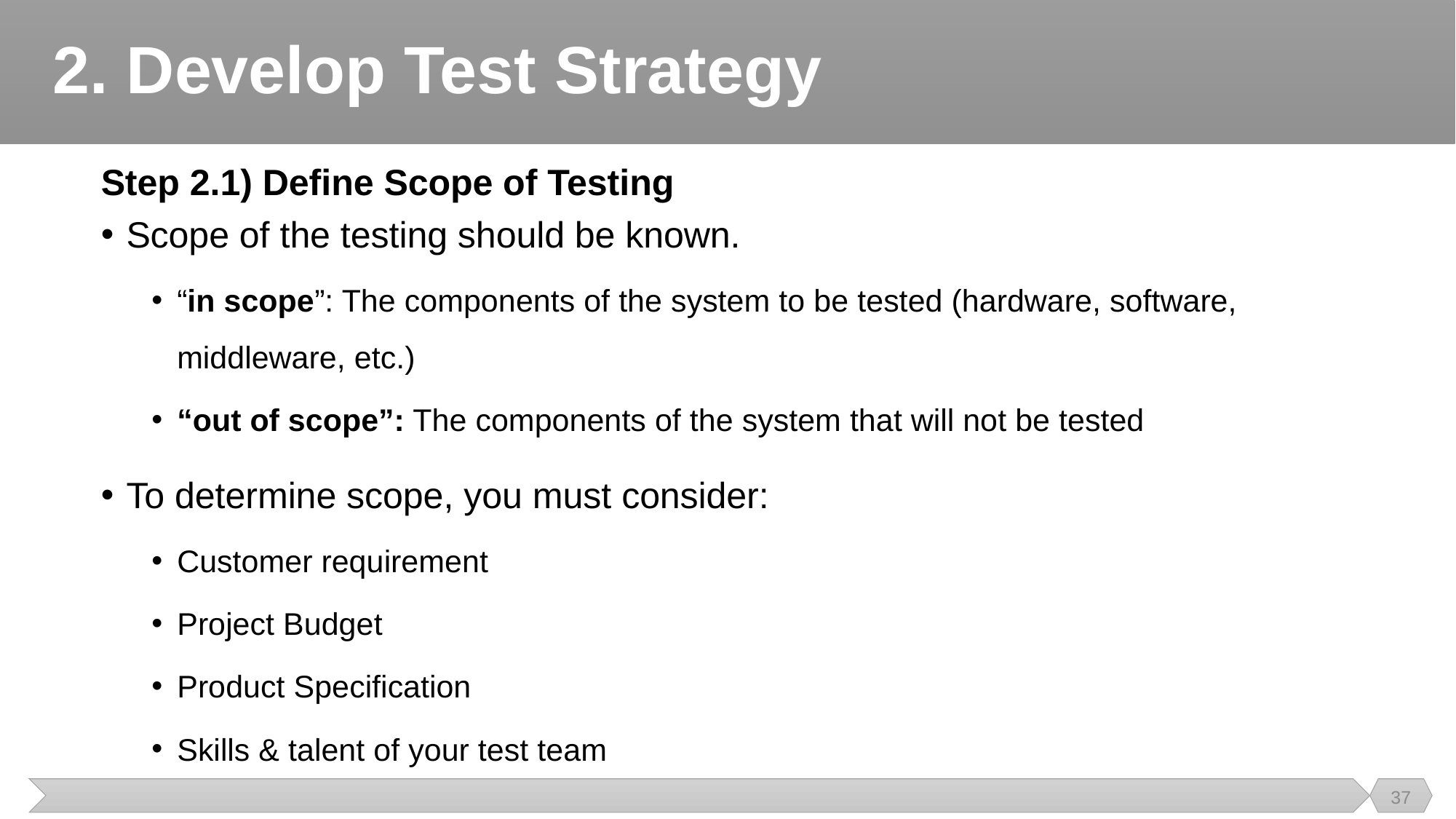

# 2. Develop Test Strategy
Step 2.1) Define Scope of Testing
Scope of the testing should be known.
“in scope”: The components of the system to be tested (hardware, software, middleware, etc.)
“out of scope”: The components of the system that will not be tested
To determine scope, you must consider:
Customer requirement
Project Budget
Product Specification
Skills & talent of your test team

37